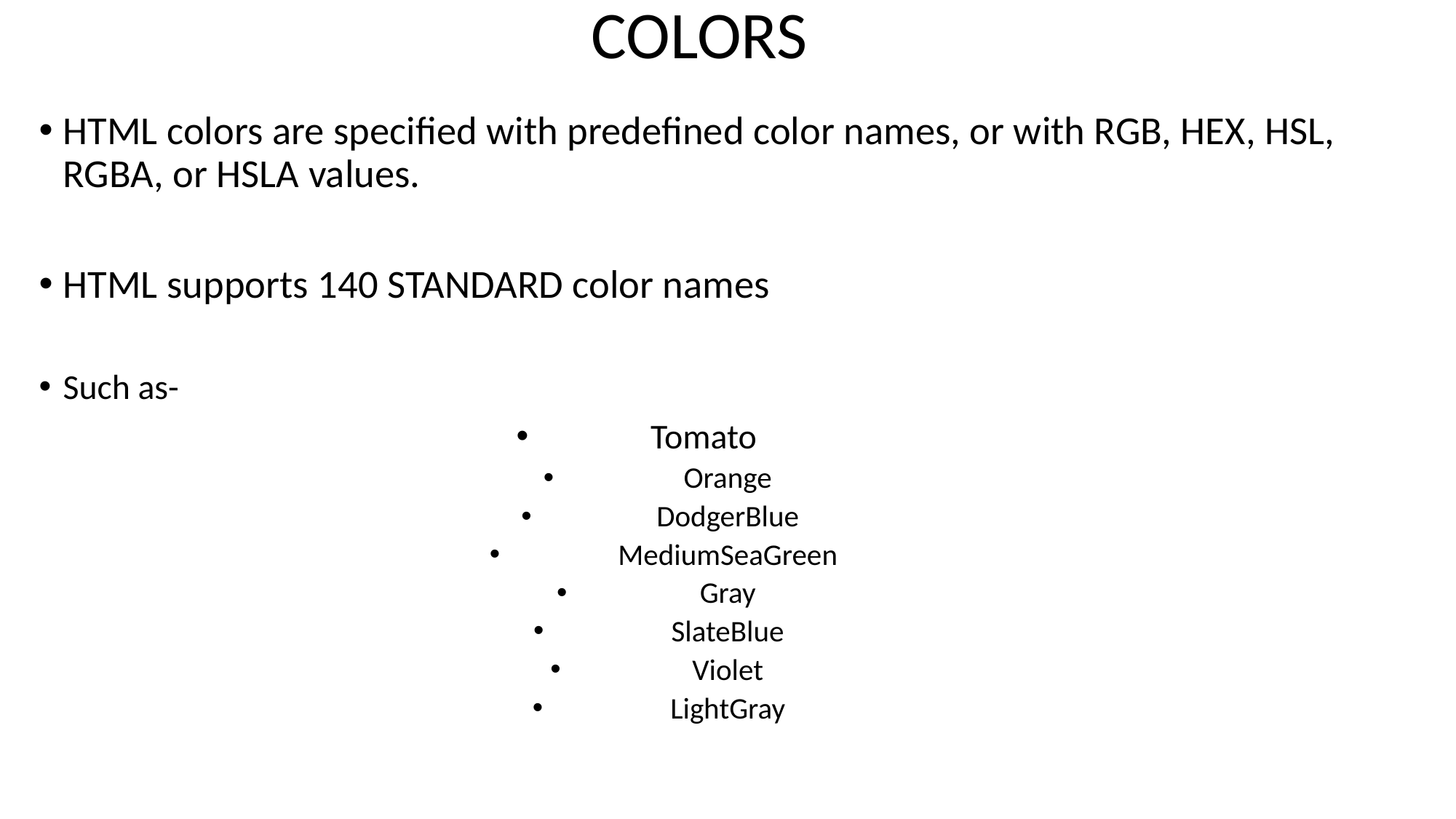

# COLORS
HTML colors are specified with predefined color names, or with RGB, HEX, HSL, RGBA, or HSLA values.

HTML supports 140 STANDARD color names

Such as-
Tomato
Orange
DodgerBlue
MediumSeaGreen
Gray
SlateBlue
Violet
LightGray